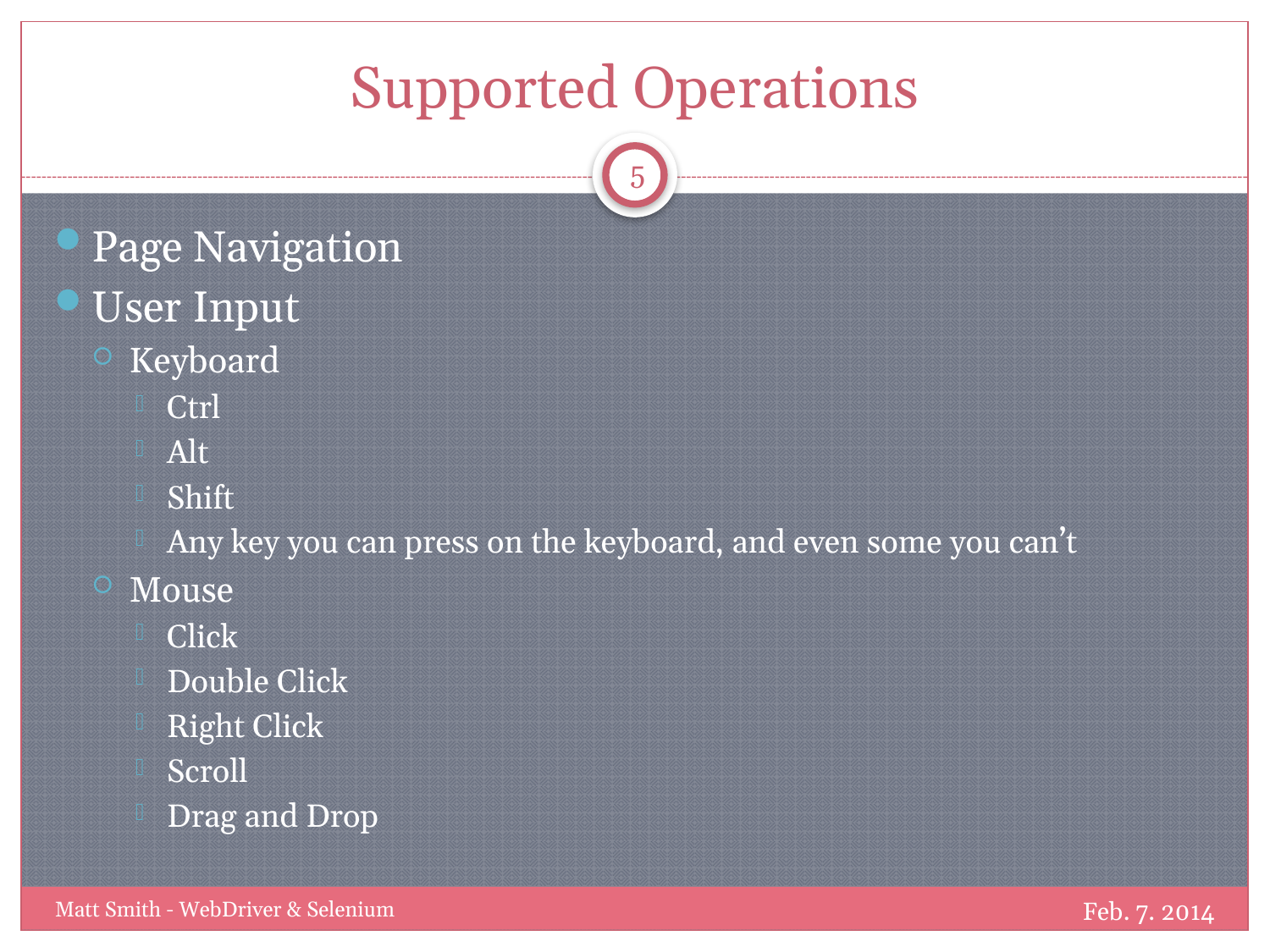

# Supported Operations
5
Page Navigation
User Input
Keyboard
Ctrl
Alt
Shift
Any key you can press on the keyboard, and even some you can’t
Mouse
Click
Double Click
Right Click
Scroll
Drag and Drop
Feb. 7. 2014
Matt Smith - WebDriver & Selenium